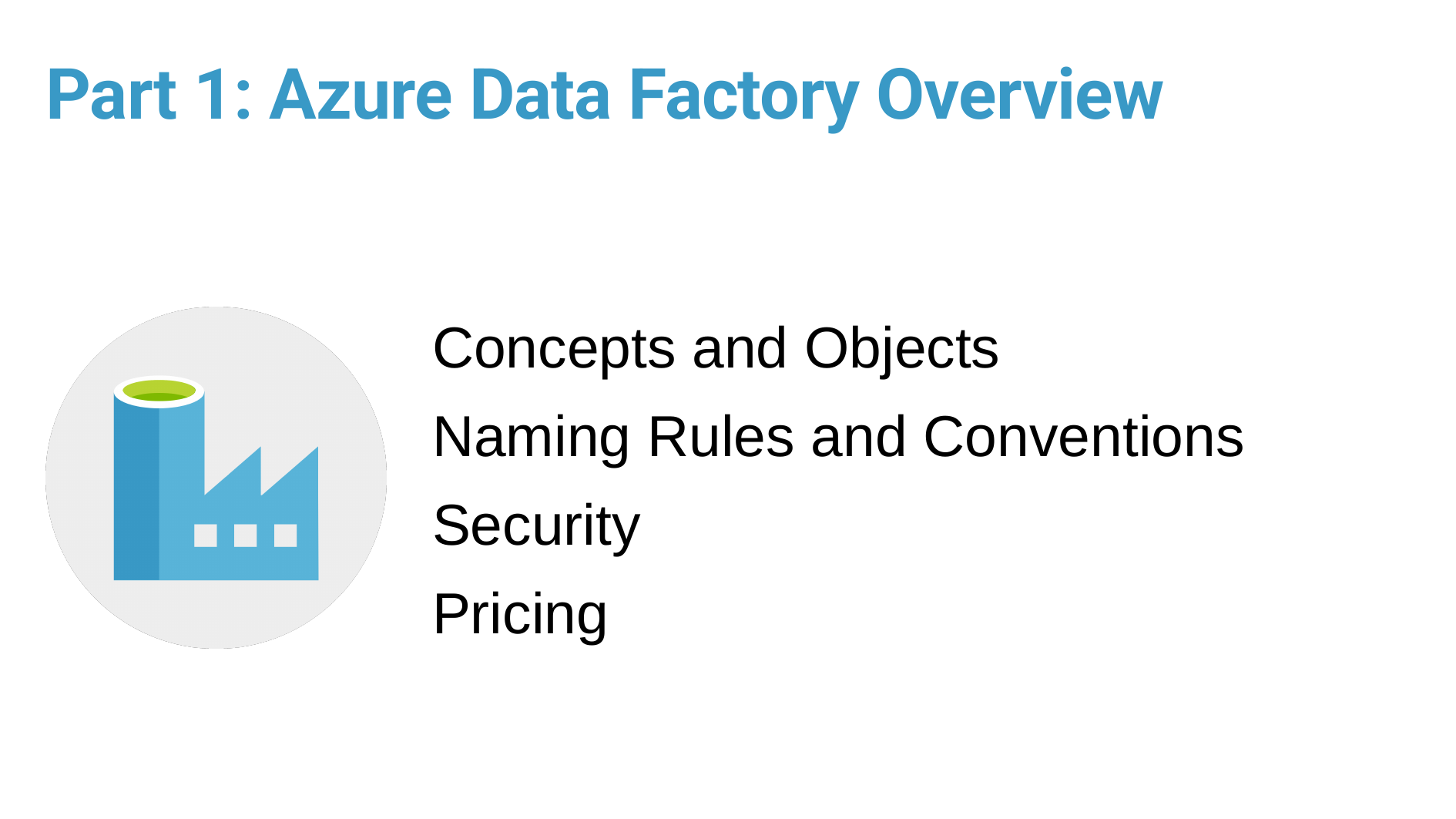

# Part 1: Azure Data Factory Overview
Concepts and Objects
Naming Rules and Conventions
Security
Pricing